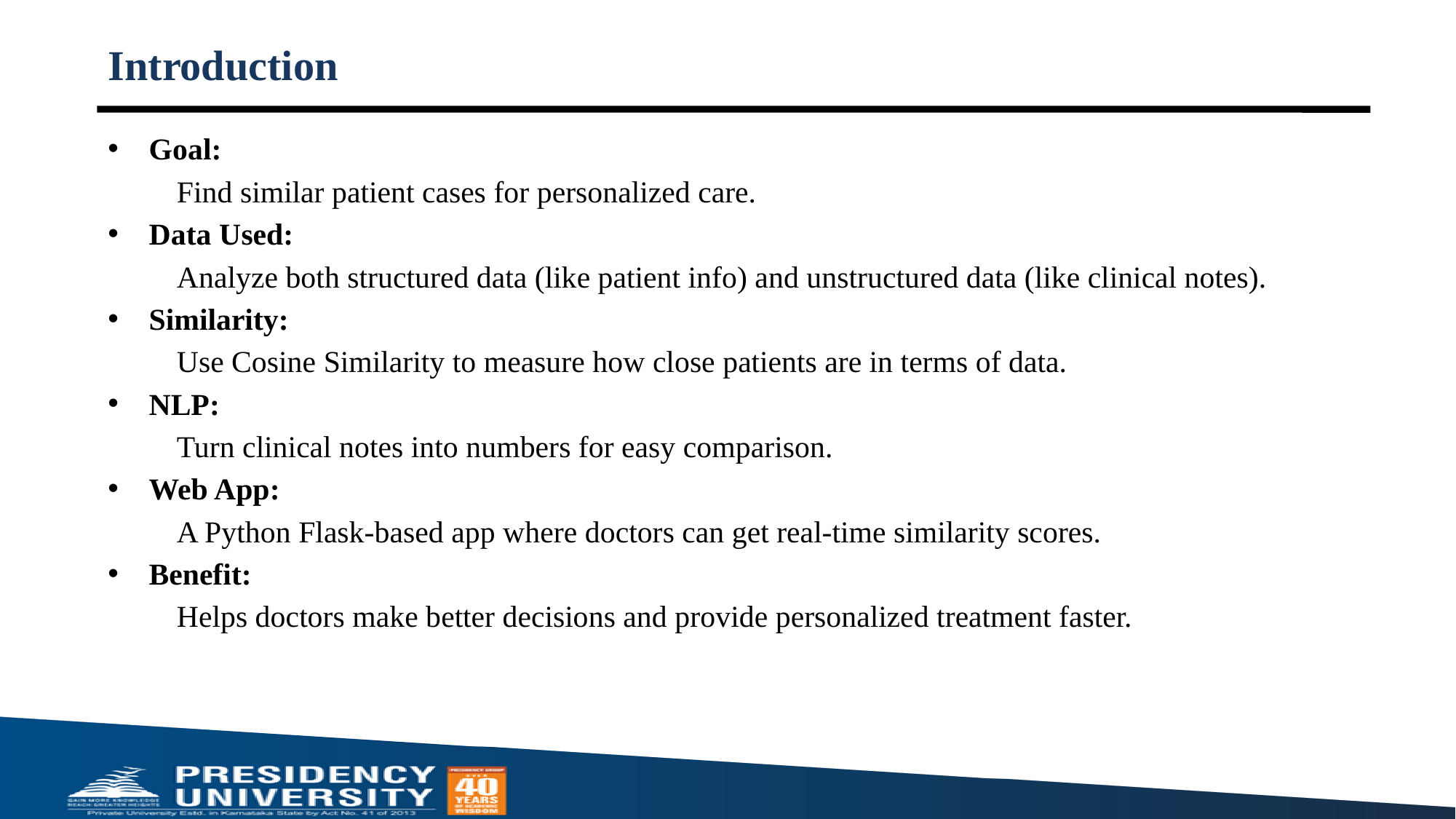

# Introduction
Goal:
         Find similar patient cases for personalized care.
Data Used:
         Analyze both structured data (like patient info) and unstructured data (like clinical notes).
Similarity:
         Use Cosine Similarity to measure how close patients are in terms of data.
NLP:
         Turn clinical notes into numbers for easy comparison.
Web App:
         A Python Flask-based app where doctors can get real-time similarity scores.
Benefit:
         Helps doctors make better decisions and provide personalized treatment faster.